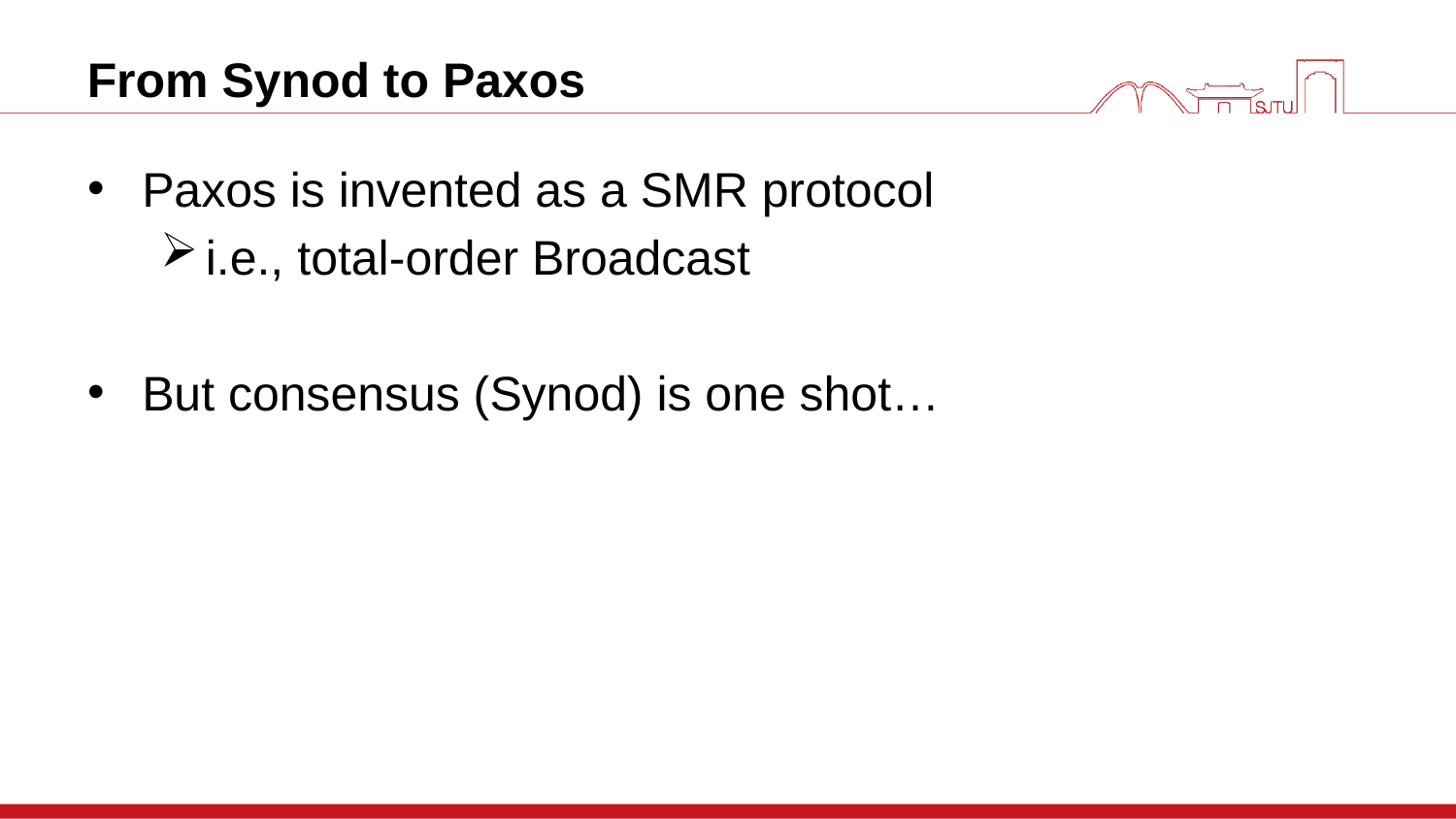

# From Synod to Paxos
Paxos is invented as a SMR protocol
i.e., total-order Broadcast

But consensus (Synod) is one shot…